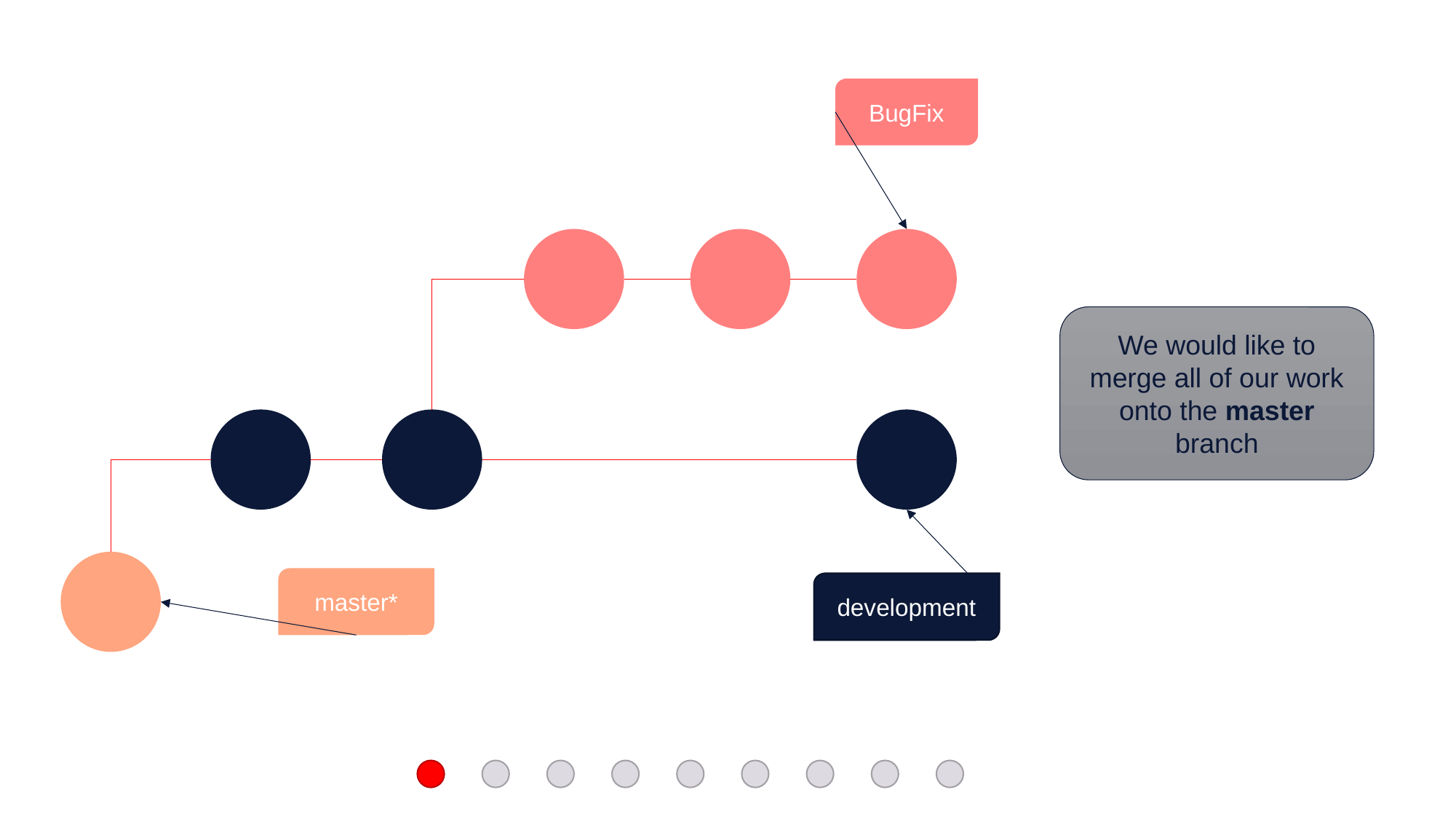

BugFix

We would like to merge all of our work onto the master branch

master*
development